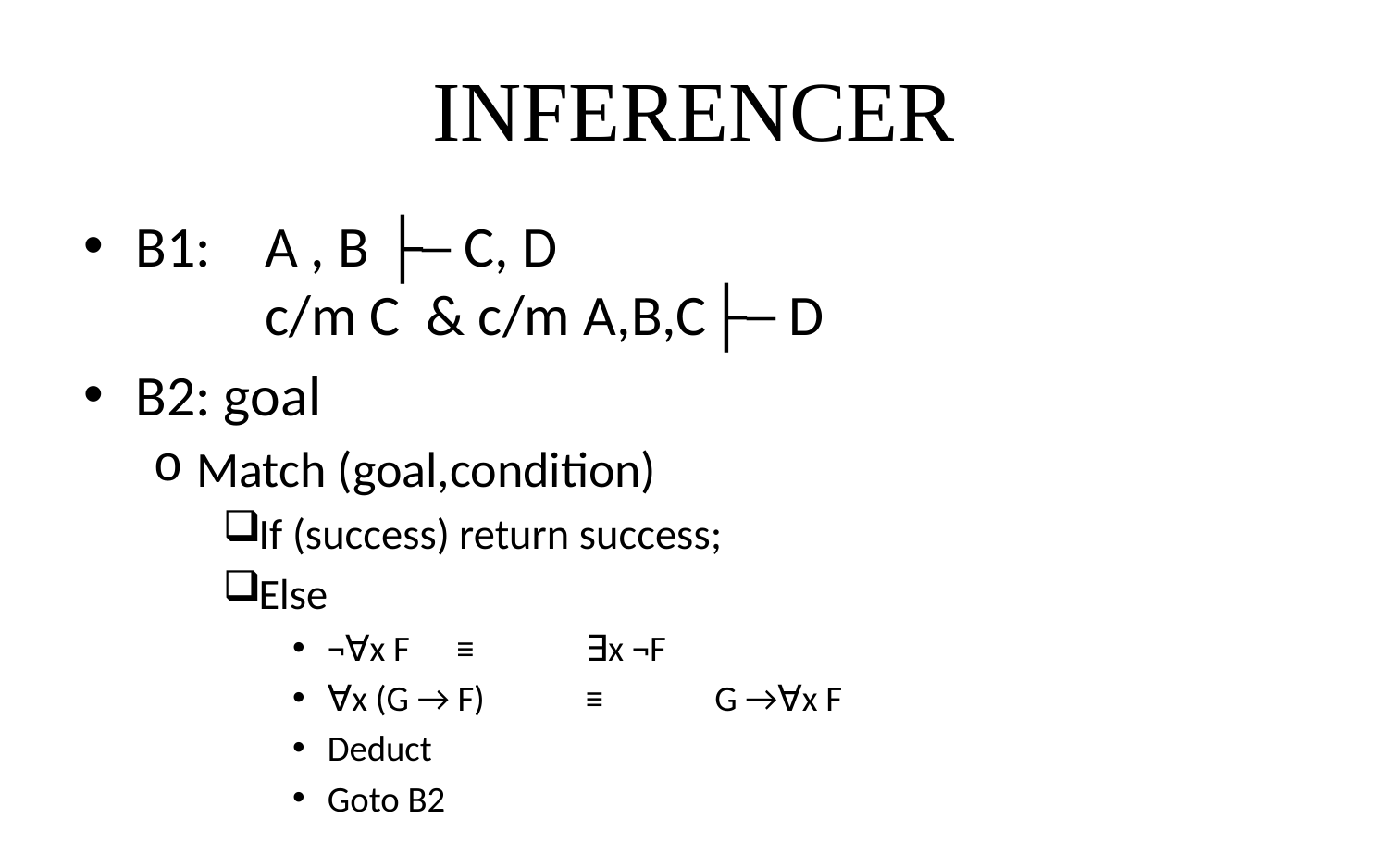

# INFERENCER
B1:		A , B ├─ C, D
	c/m C  & c/m A,B,C├─ D
B2: goal
Match (goal,condition)
If (success) return success;
Else
¬∀x F 		≡ 	∃x ¬F
∀x (G → F) 		≡ 	G →∀x F
Deduct
Goto B2